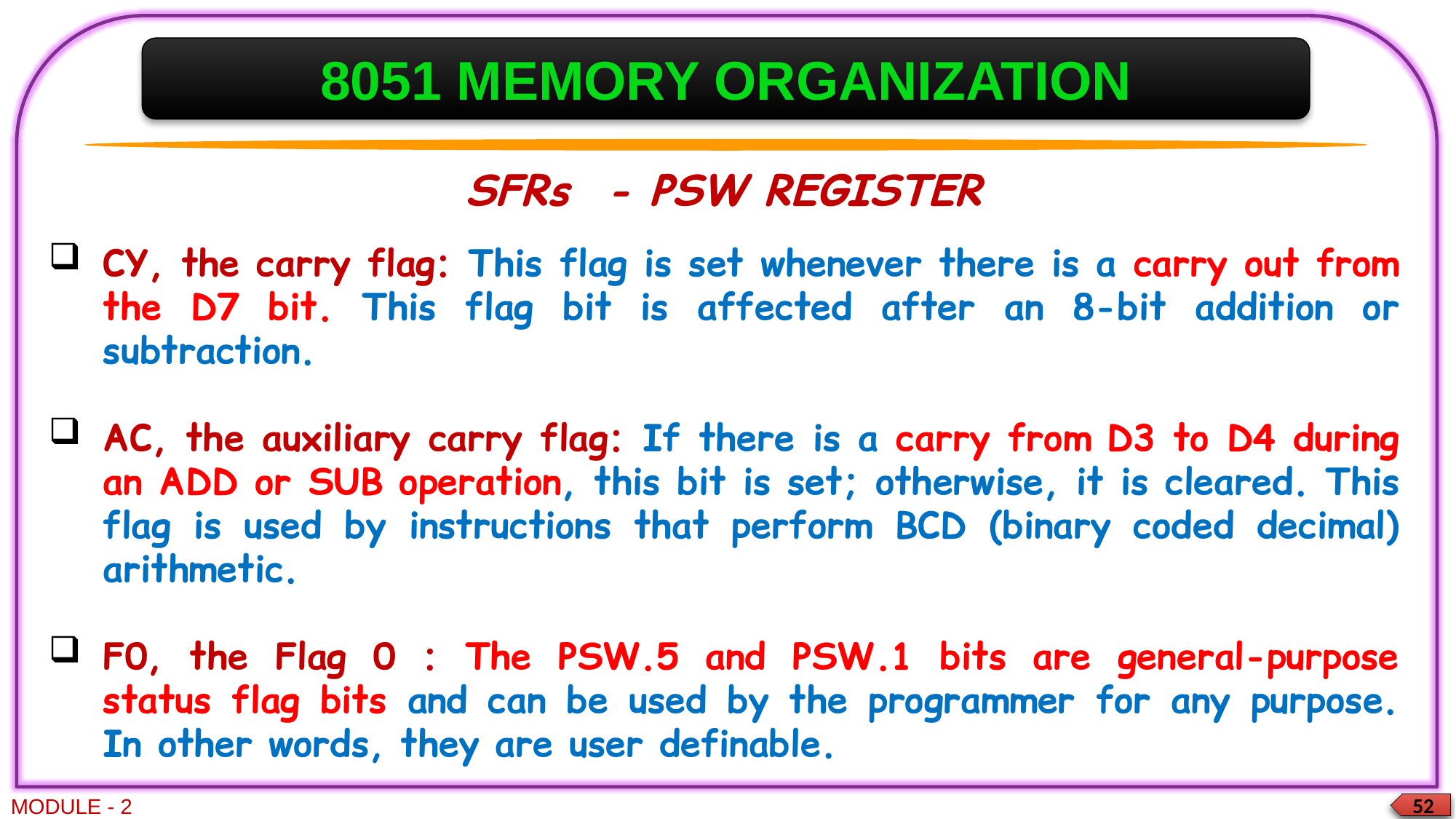

8051 MEMORY ORGANIZATION

SFRs  - PSW REGISTER

CY, the carry flag: This flag is set whenever there is a carry out from the D7 bit. This flag bit is affected after an 8-bit addition or subtraction.

AC, the auxiliary carry flag: If there is a carry from D3 to D4 during an ADD or SUB operation, this bit is set; otherwise, it is cleared. This flag is used by instructions that perform BCD (binary coded decimal) arithmetic.

F0, the Flag 0 : The PSW.5 and PSW.1 bits are general-purpose status flag bits and can be used by the programmer for any purpose. In other words, they are user definable.
MODULE - 2
52